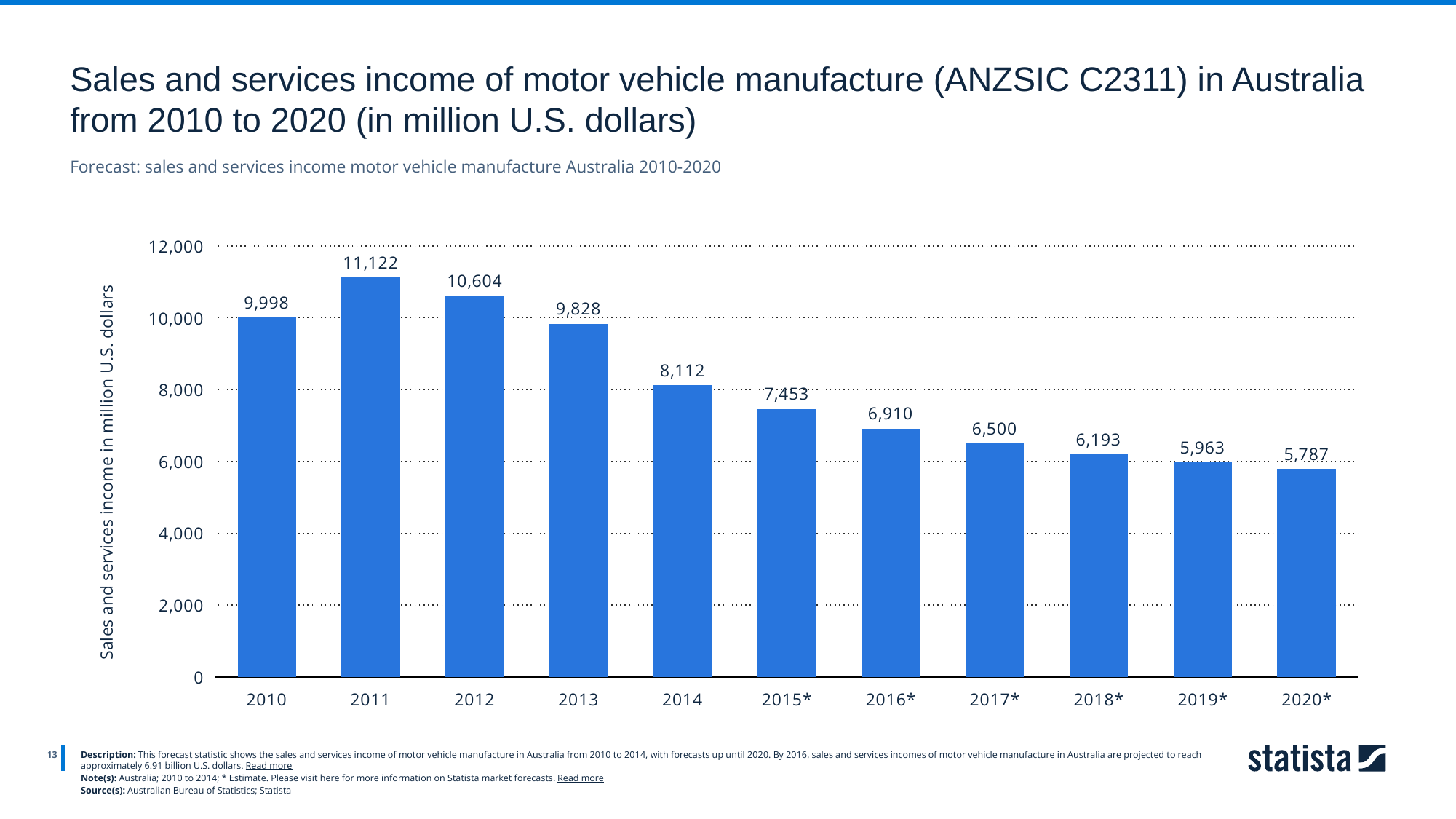

Sales and services income of motor vehicle manufacture (ANZSIC C2311) in Australia from 2010 to 2020 (in million U.S. dollars)
Forecast: sales and services income motor vehicle manufacture Australia 2010-2020

### Chart

| Category | Spalte1 |
|---|---|
| 2010 | 9998.0 |
| 2011 | 11122.0 |
| 2012 | 10604.0 |
| 2013 | 9828.0 |
| 2014 | 8112.0 |
| 2015* | 7453.0 |
| 2016* | 6910.0 |
| 2017* | 6500.0 |
| 2018* | 6193.0 |
| 2019* | 5963.0 |
| 2020* | 5787.0 |
13
Description: This forecast statistic shows the sales and services income of motor vehicle manufacture in Australia from 2010 to 2014, with forecasts up until 2020. By 2016, sales and services incomes of motor vehicle manufacture in Australia are projected to reach approximately 6.91 billion U.S. dollars. Read more
Note(s): Australia; 2010 to 2014; * Estimate. Please visit here for more information on Statista market forecasts. Read more
Source(s): Australian Bureau of Statistics; Statista